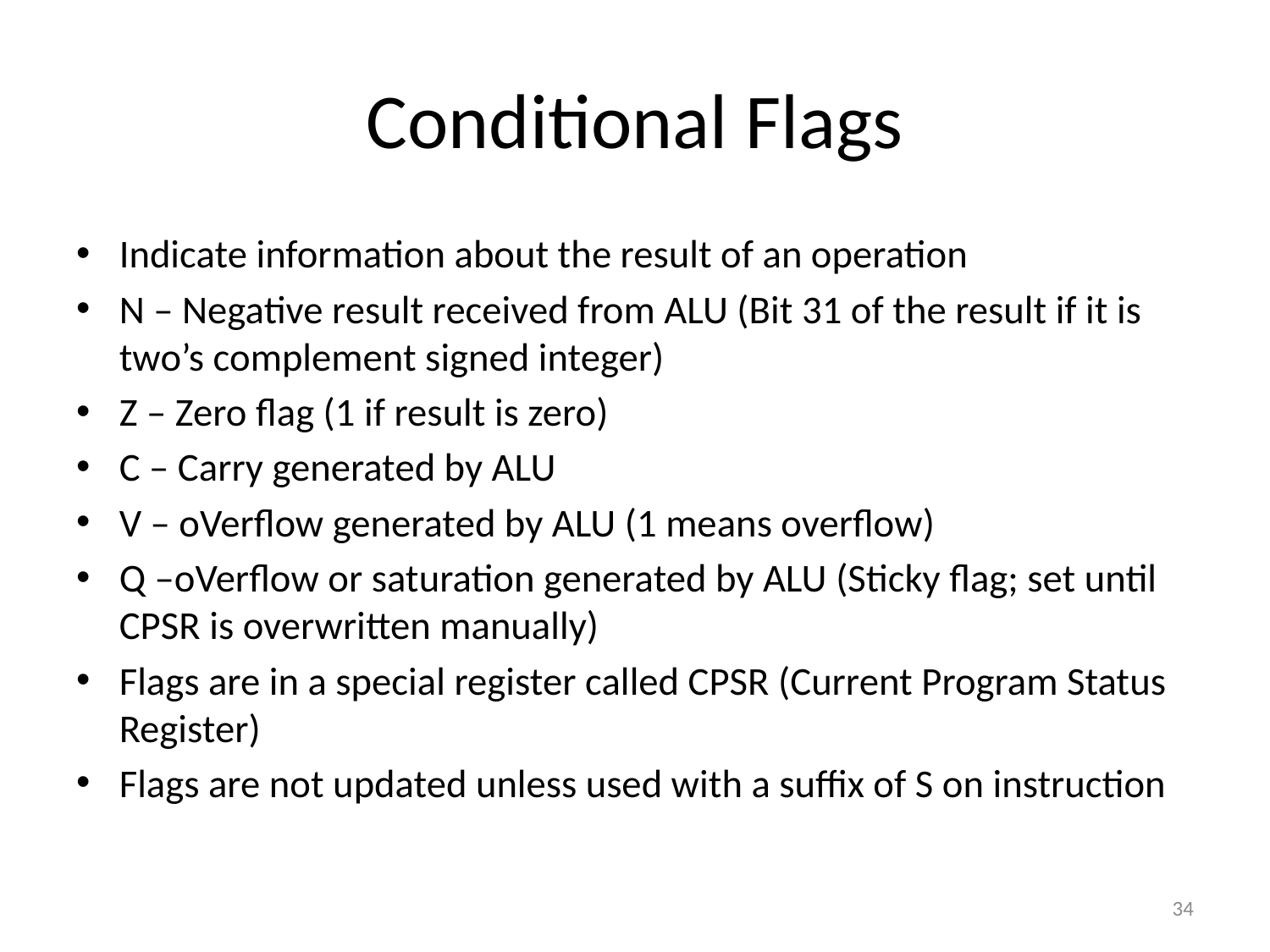

# Conditional Flags
Indicate information about the result of an operation
N – Negative result received from ALU (Bit 31 of the result if it is two’s complement signed integer)
Z – Zero flag (1 if result is zero)
C – Carry generated by ALU
V – oVerflow generated by ALU (1 means overflow)
Q –oVerflow or saturation generated by ALU (Sticky flag; set until CPSR is overwritten manually)
Flags are in a special register called CPSR (Current Program Status Register)
Flags are not updated unless used with a suffix of S on instruction
34